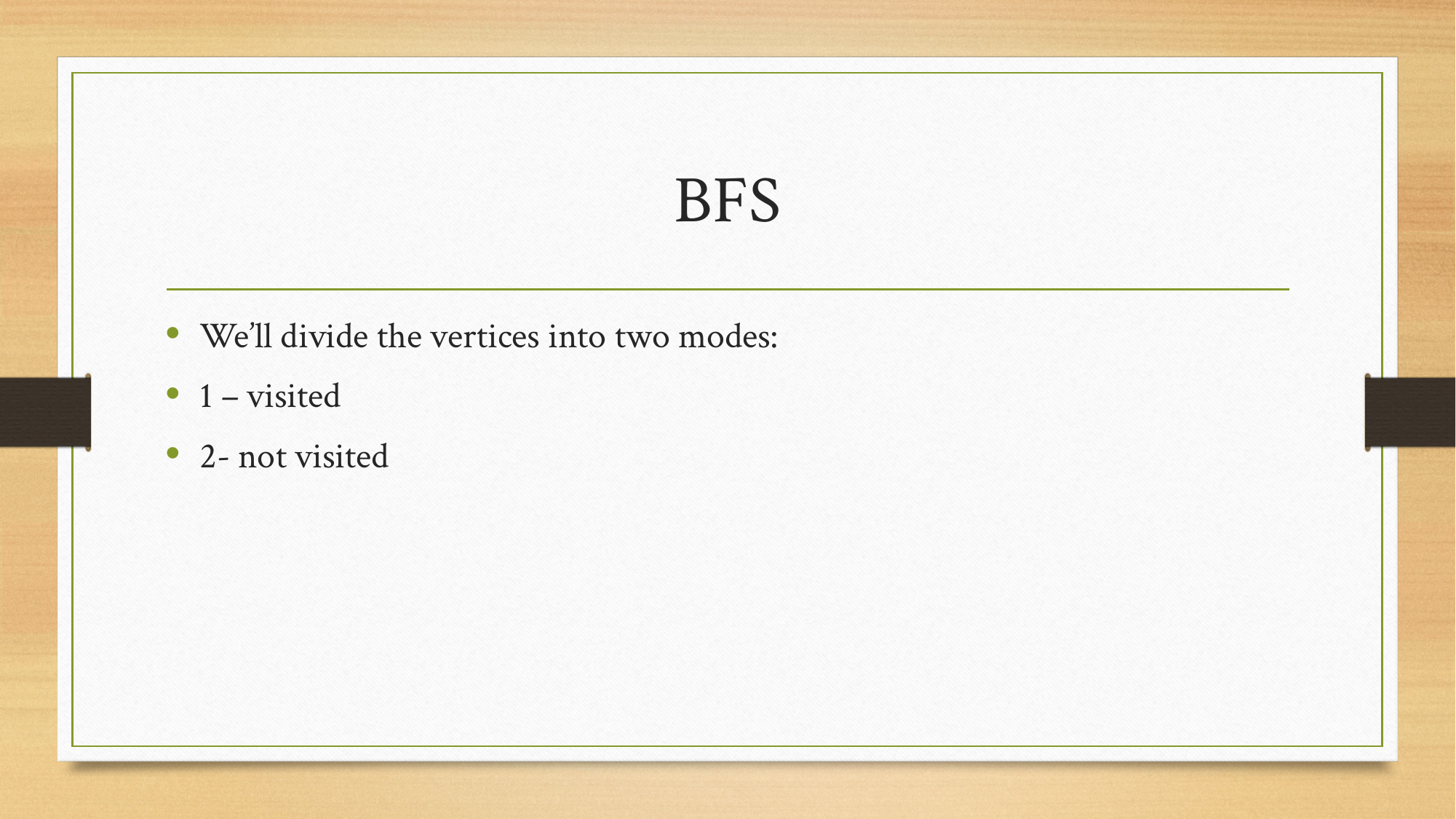

# BFS
We’ll divide the vertices into two modes:
1 – visited
2- not visited